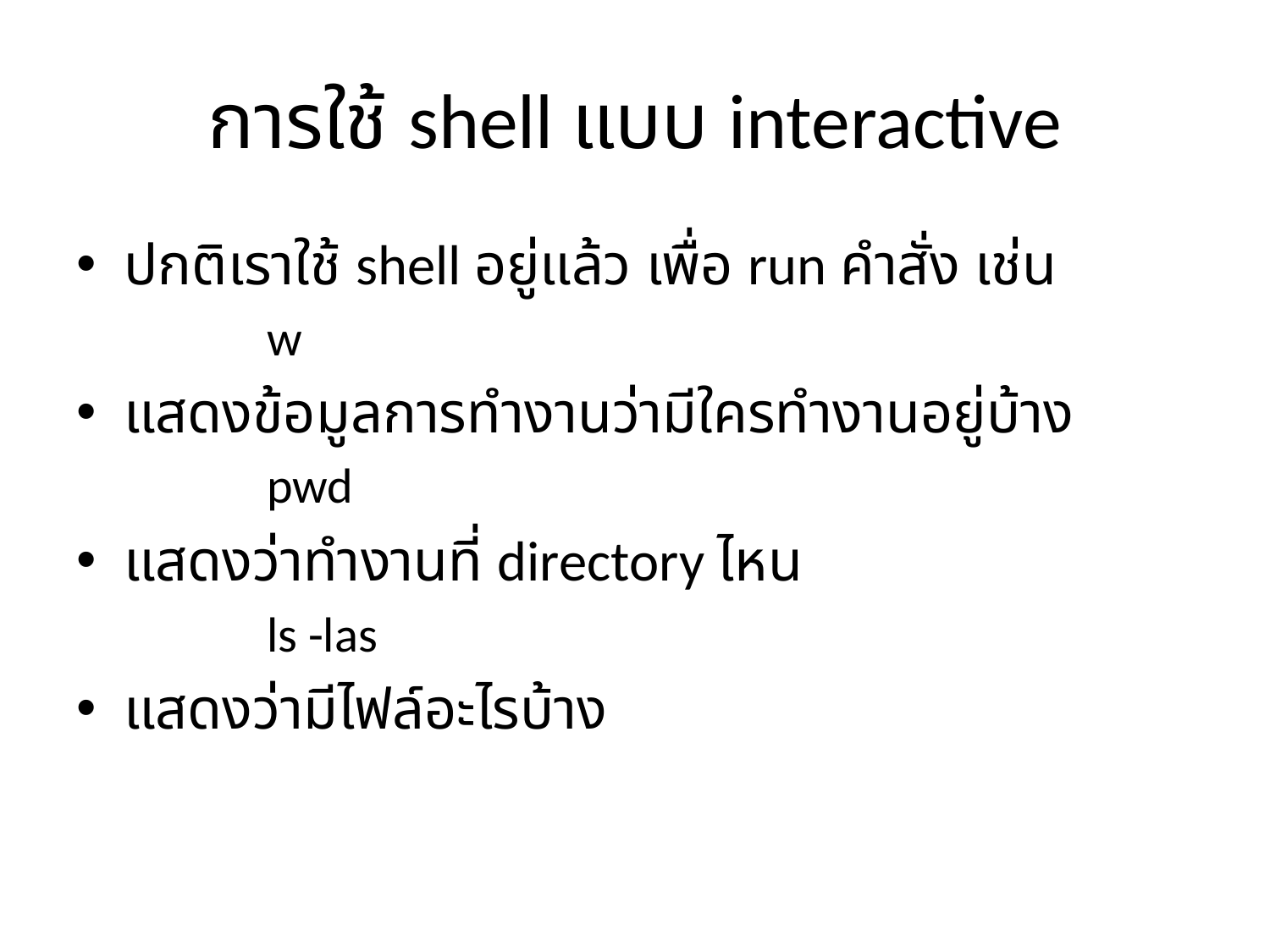

# การใช้ shell แบบ interactive
ปกติเราใช้ shell อยู่แล้ว เพื่อ run คำสั่ง เช่น
w
แสดงข้อมูลการทำงานว่ามีใครทำงานอยู่บ้าง
pwd
แสดงว่าทำงานที่ directory ไหน
ls -las
แสดงว่ามีไฟล์อะไรบ้าง